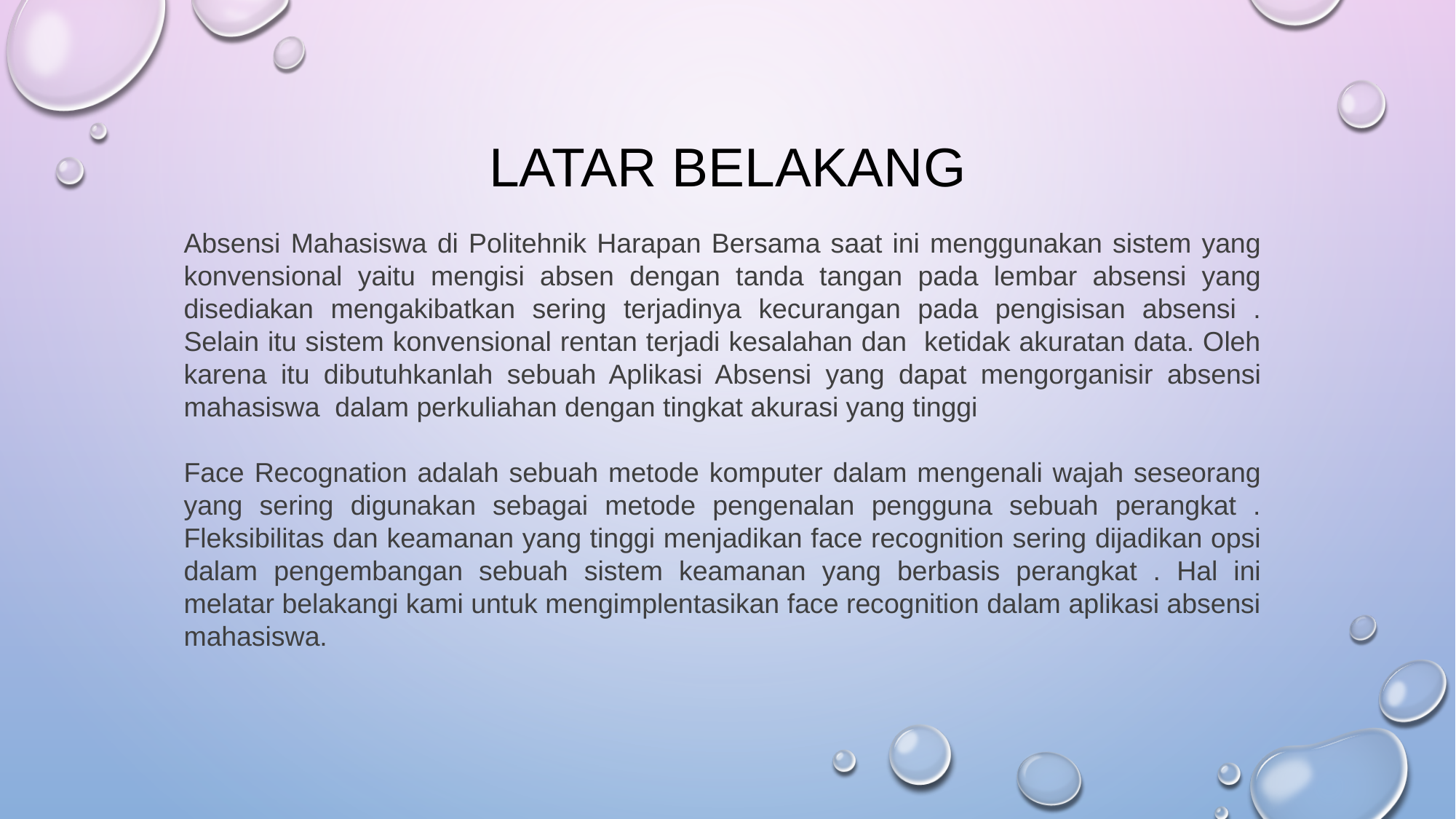

# Latar belakang
Absensi Mahasiswa di Politehnik Harapan Bersama saat ini menggunakan sistem yang konvensional yaitu mengisi absen dengan tanda tangan pada lembar absensi yang disediakan mengakibatkan sering terjadinya kecurangan pada pengisisan absensi . Selain itu sistem konvensional rentan terjadi kesalahan dan  ketidak akuratan data. Oleh karena itu dibutuhkanlah sebuah Aplikasi Absensi yang dapat mengorganisir absensi mahasiswa  dalam perkuliahan dengan tingkat akurasi yang tinggi

Face Recognation adalah sebuah metode komputer dalam mengenali wajah seseorang yang sering digunakan sebagai metode pengenalan pengguna sebuah perangkat . Fleksibilitas dan keamanan yang tinggi menjadikan face recognition sering dijadikan opsi dalam pengembangan sebuah sistem keamanan yang berbasis perangkat . Hal ini melatar belakangi kami untuk mengimplentasikan face recognition dalam aplikasi absensi mahasiswa.